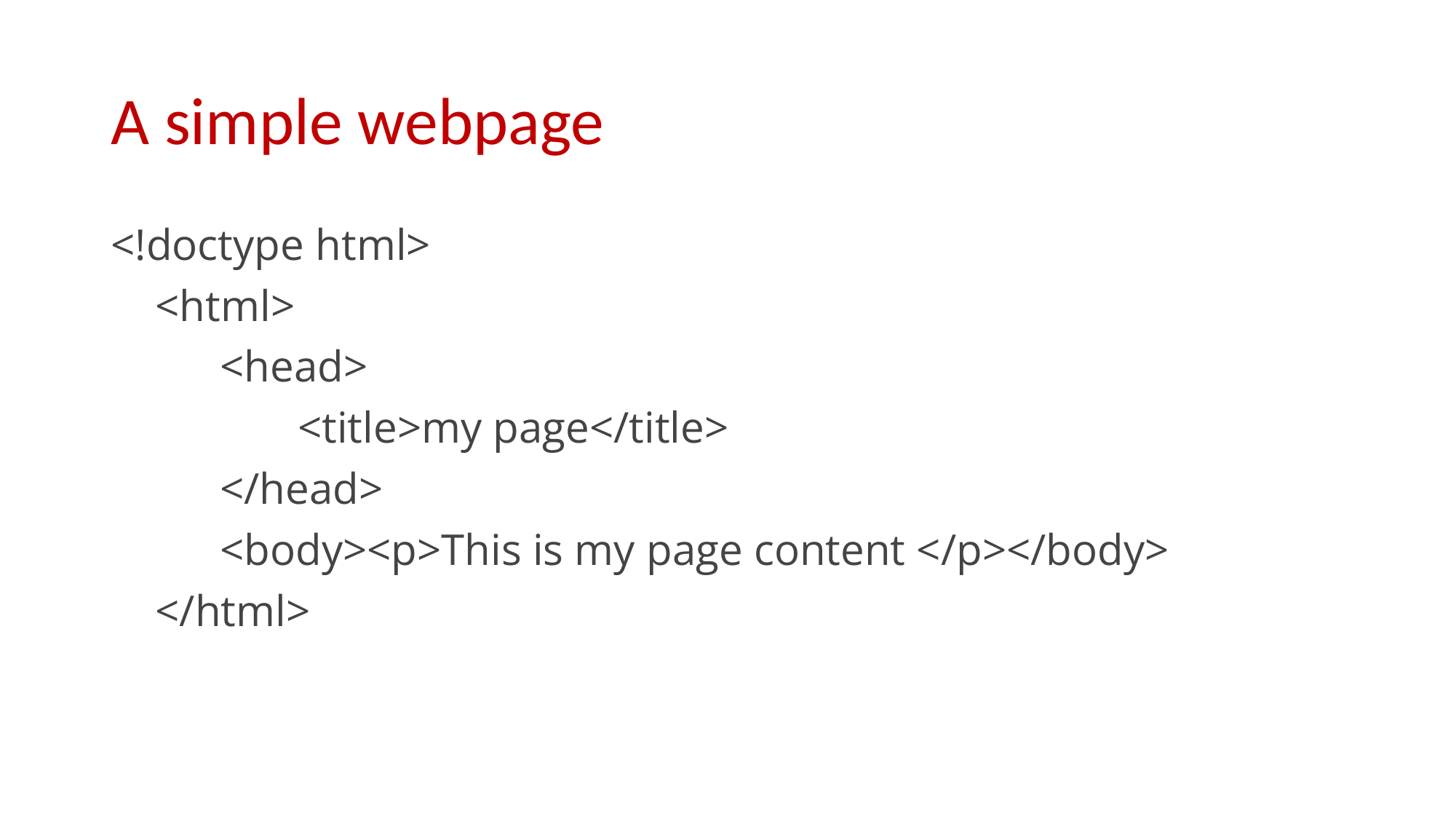

# A simple webpage
<!doctype html>
    <html>
	<head>
	       <title>my page</title>
	</head>
	<body><p>This is my page content </p></body>
    </html>